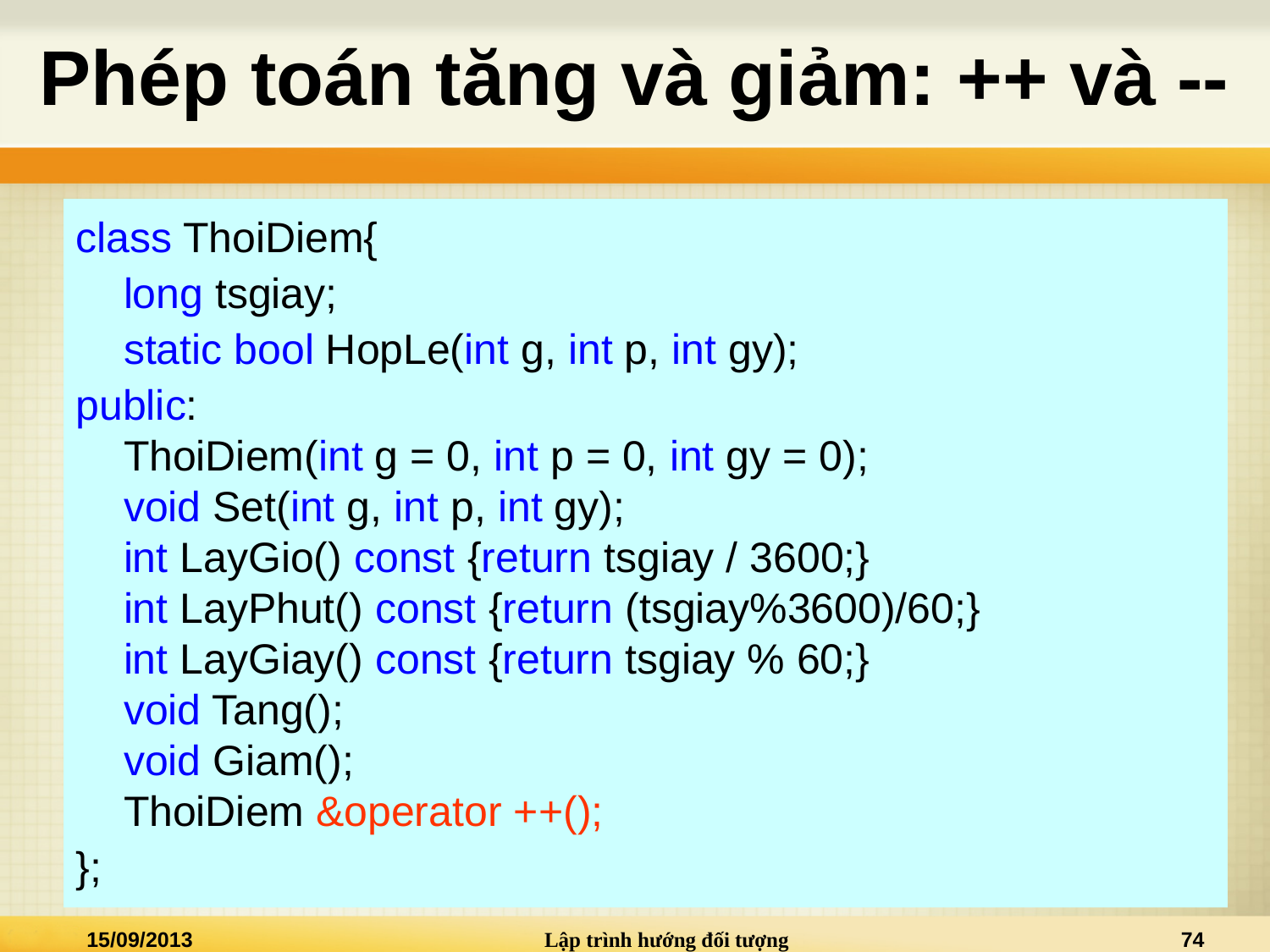

# Phép toán tăng và giảm: ++ và --
class ThoiDiem{
	long tsgiay;
	static bool HopLe(int g, int p, int gy);
public:
	ThoiDiem(int g = 0, int p = 0, int gy = 0);
	void Set(int g, int p, int gy);
	int LayGio() const {return tsgiay / 3600;}
	int LayPhut() const {return (tsgiay%3600)/60;}
	int LayGiay() const {return tsgiay % 60;}
	void Tang();
	void Giam();
	ThoiDiem &operator ++();
};
15/09/2013
Lập trình hướng đối tượng
74